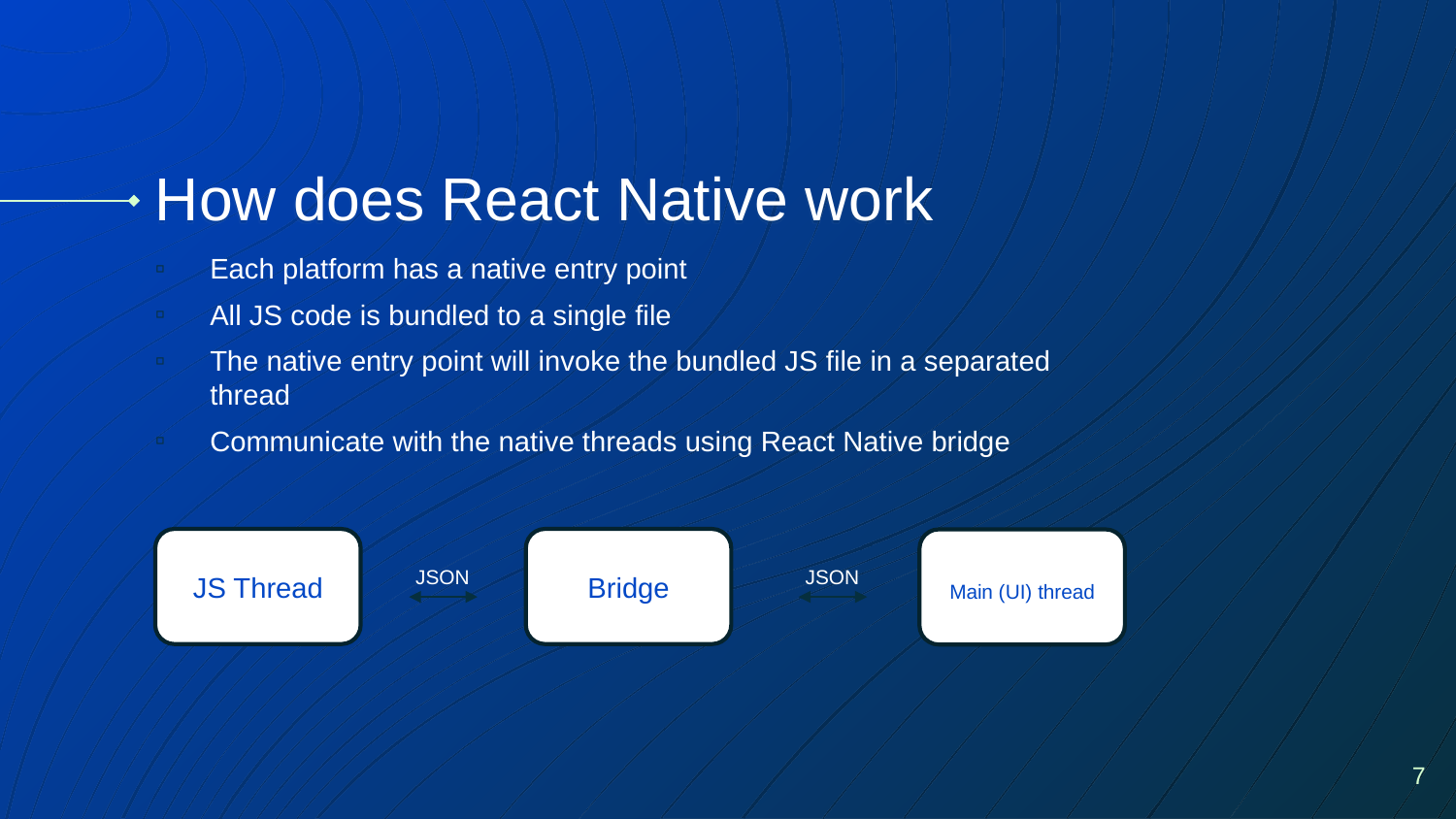

# How does React Native work
Each platform has a native entry point
All JS code is bundled to a single file
The native entry point will invoke the bundled JS file in a separated thread
Communicate with the native threads using React Native bridge

JS Thread
Bridge

JSON
JSON
Main (UI) thread

7